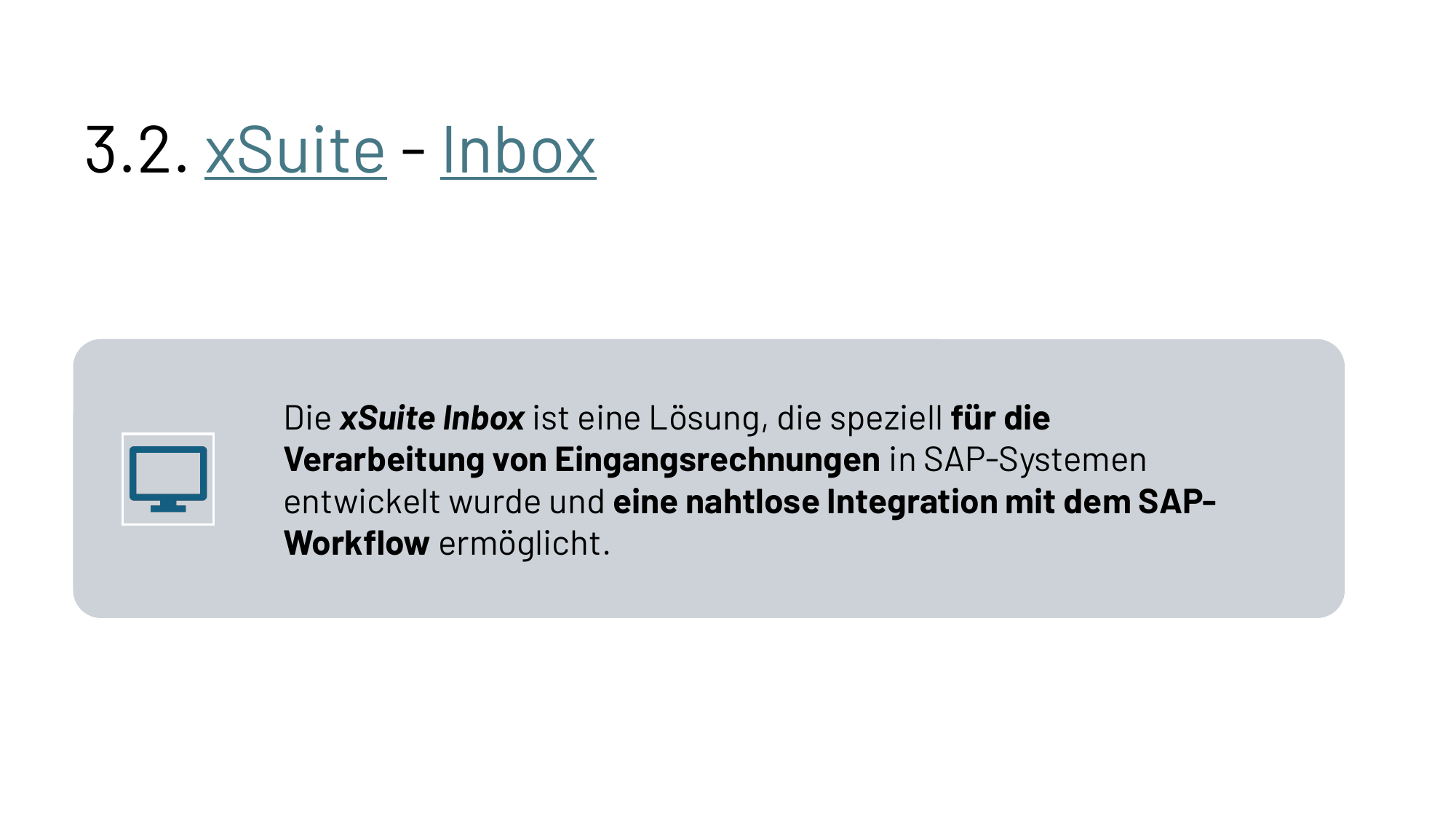

# 3.2. xSuite - Inbox
Die xSuite Inbox ist eine Lösung, die speziell für die Verarbeitung von Eingangsrechnungen in SAP-Systemen entwickelt wurde und eine nahtlose Integration mit dem SAP-Workflow ermöglicht.